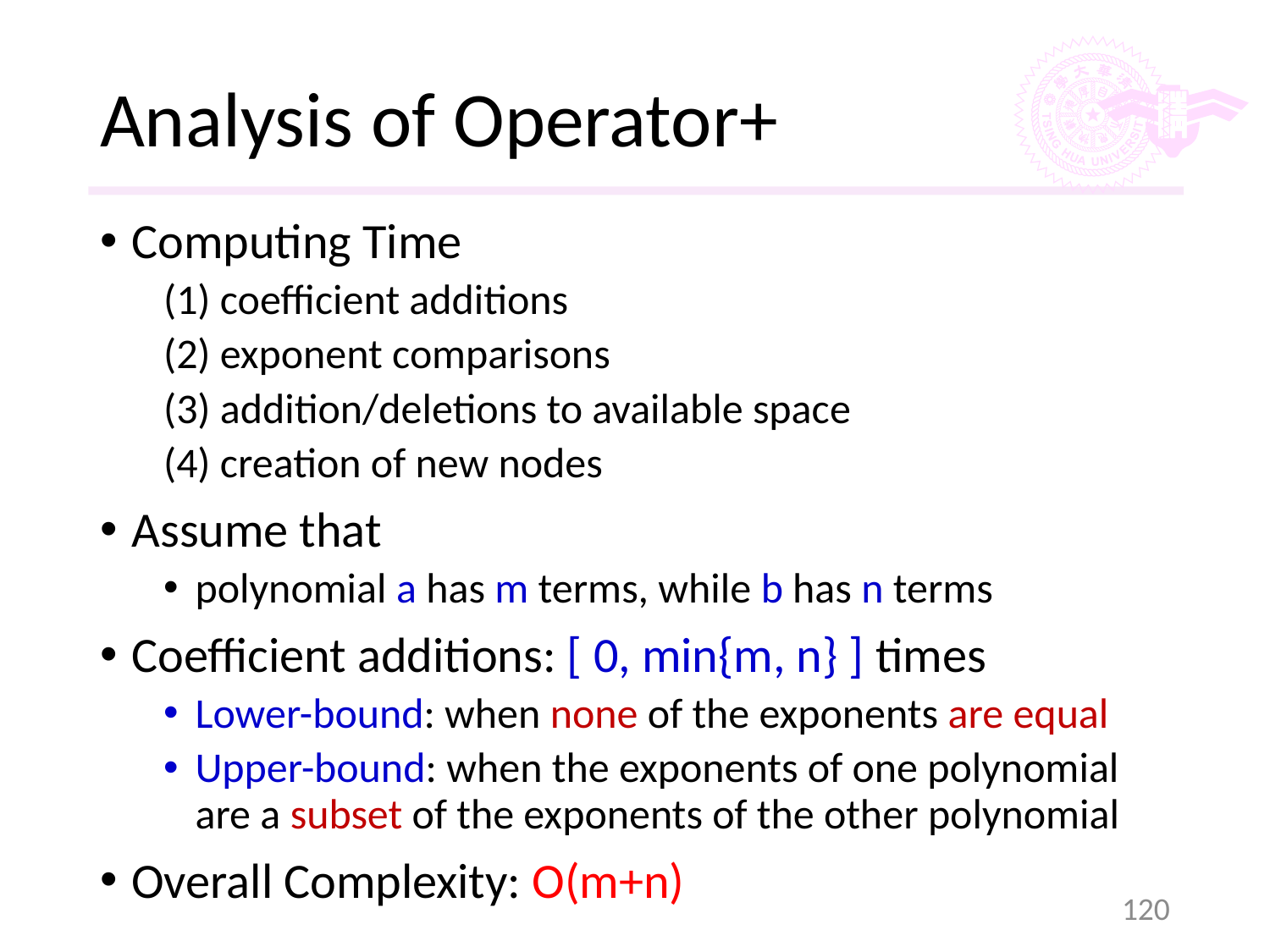

# Analysis of Operator+
Computing Time
(1) coefficient additions
(2) exponent comparisons
(3) addition/deletions to available space
(4) creation of new nodes
Assume that
polynomial a has m terms, while b has n terms
Coefficient additions: [ 0, min{m, n} ] times
Lower-bound: when none of the exponents are equal
Upper-bound: when the exponents of one polynomial are a subset of the exponents of the other polynomial
Overall Complexity: O(m+n)
120